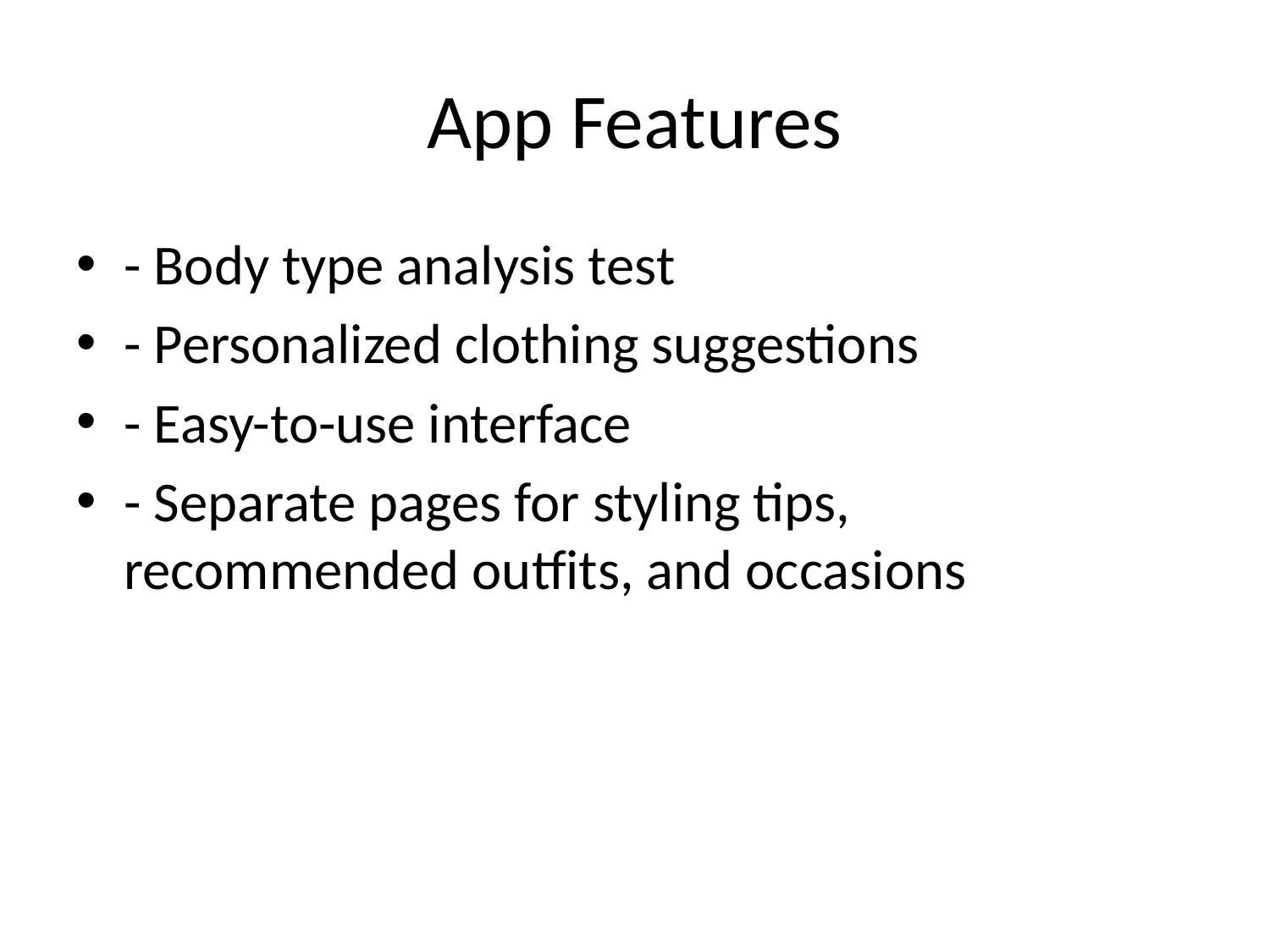

# App Features
- Body type analysis test
- Personalized clothing suggestions
- Easy-to-use interface
- Separate pages for styling tips, recommended outfits, and occasions